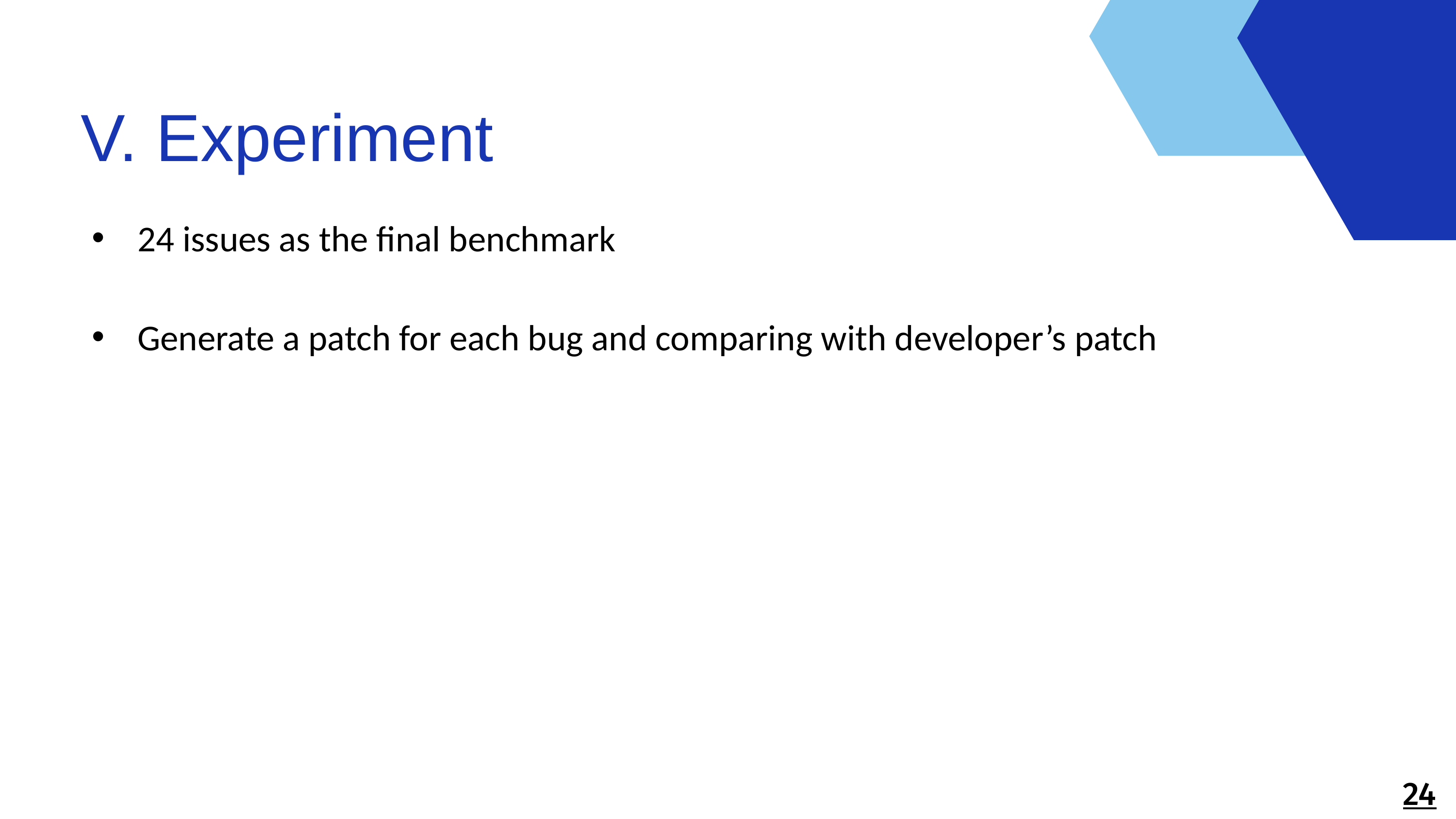

V. Experiment
24 issues as the final benchmark

Generate a patch for each bug and comparing with developer’s patch
24